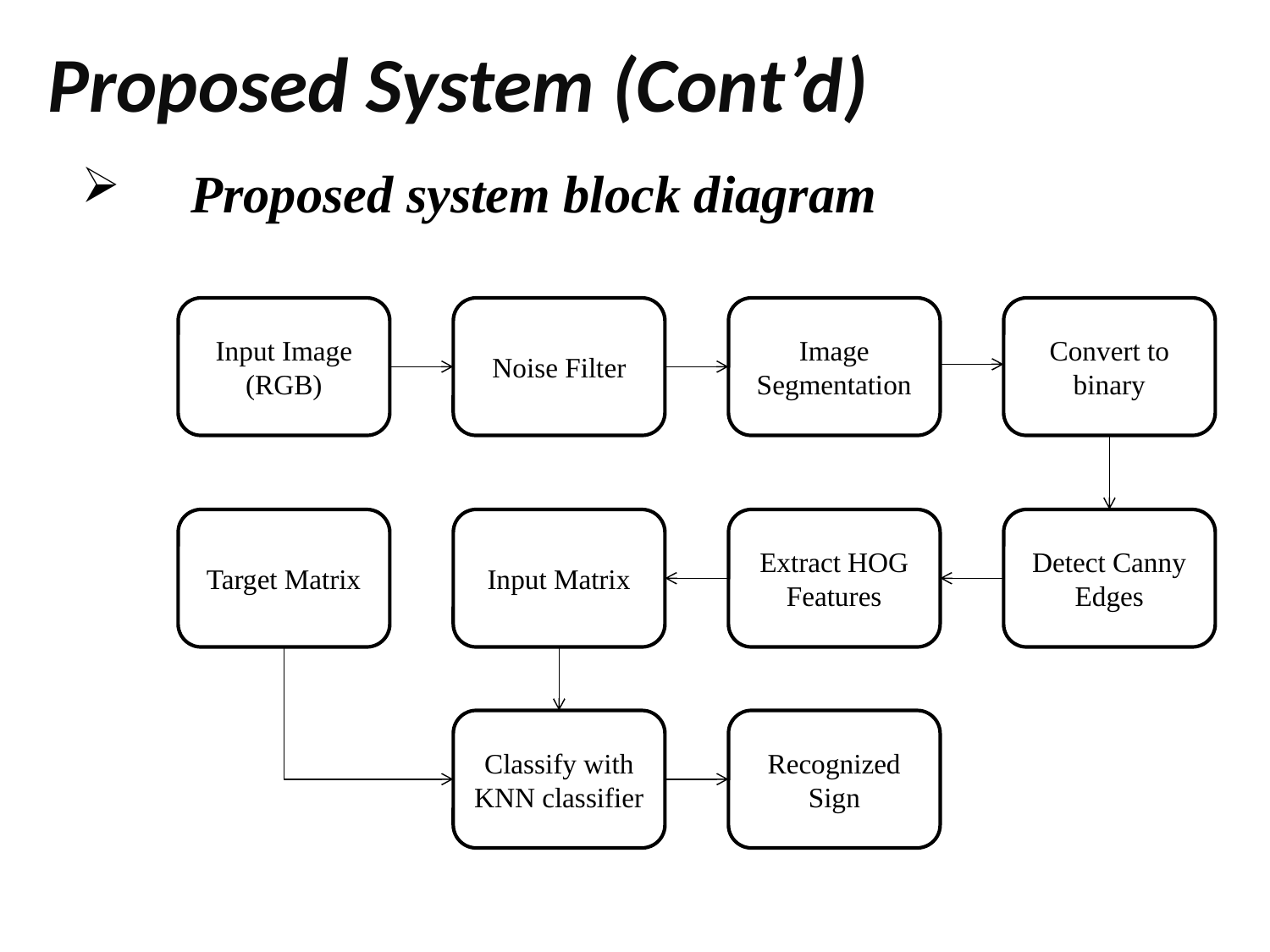

# Proposed System (Cont’d)
     Proposed system block diagram

Input Image (RGB)
Noise Filter
Image Segmentation
Convert to binary
Target Matrix
Input Matrix
Extract HOG Features
Detect Canny Edges
Classify with KNN classifier
Recognized Sign